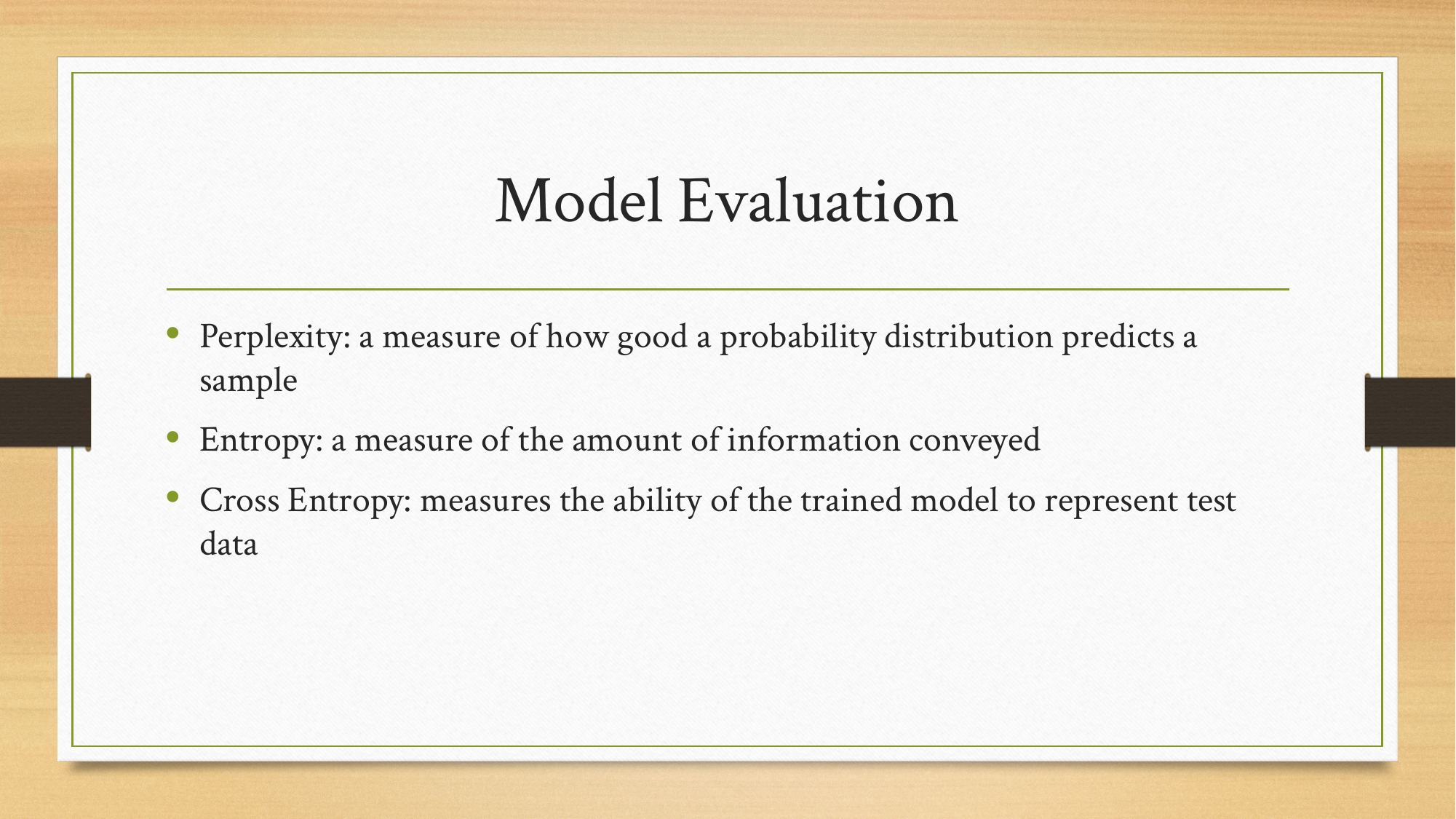

# Model Evaluation
Perplexity: a measure of how good a probability distribution predicts a sample
Entropy: a measure of the amount of information conveyed
Cross Entropy: measures the ability of the trained model to represent test data